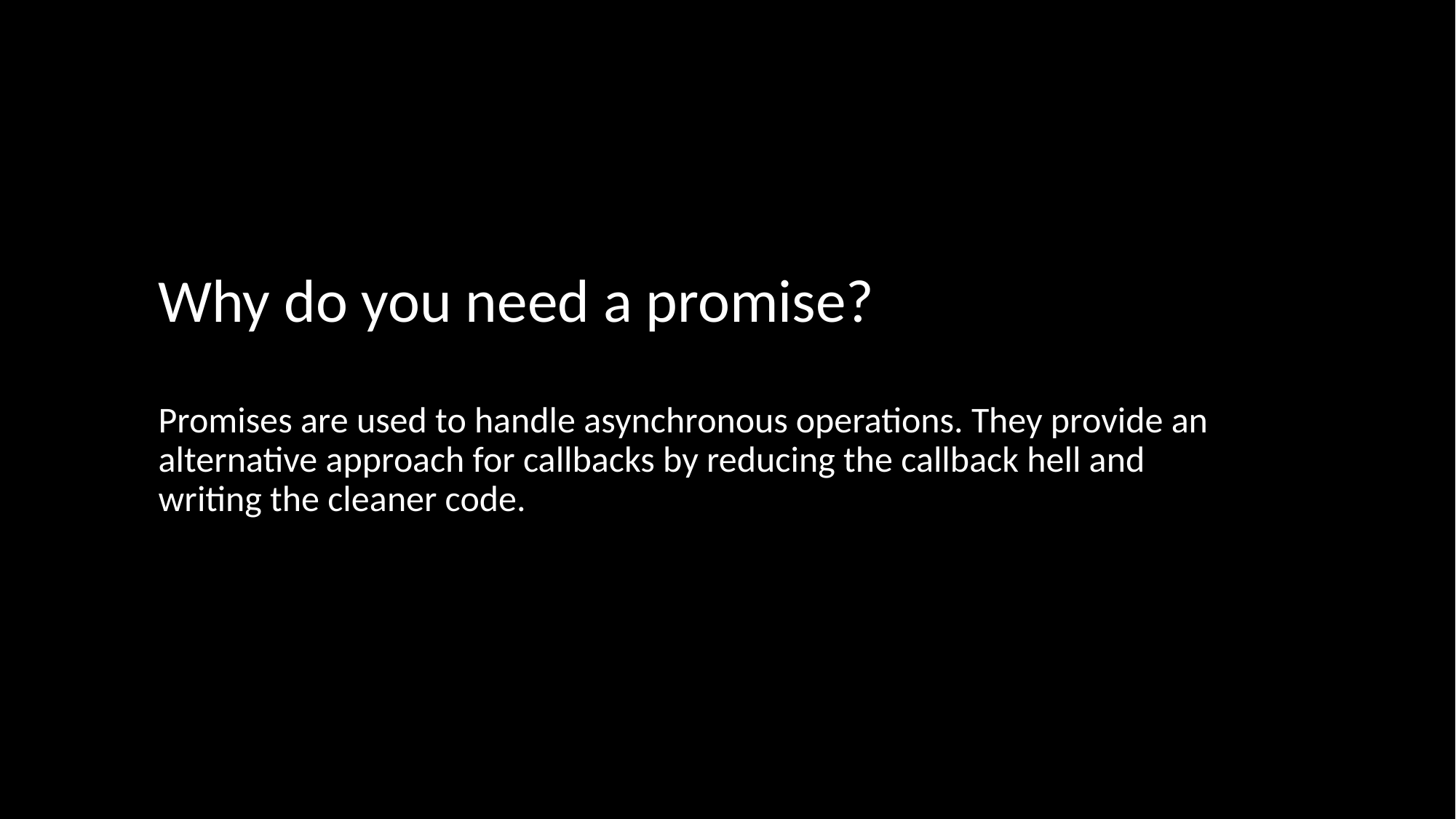

# Why do you need a promise?
Promises are used to handle asynchronous operations. They provide an alternative approach for callbacks by reducing the callback hell and writing the cleaner code.